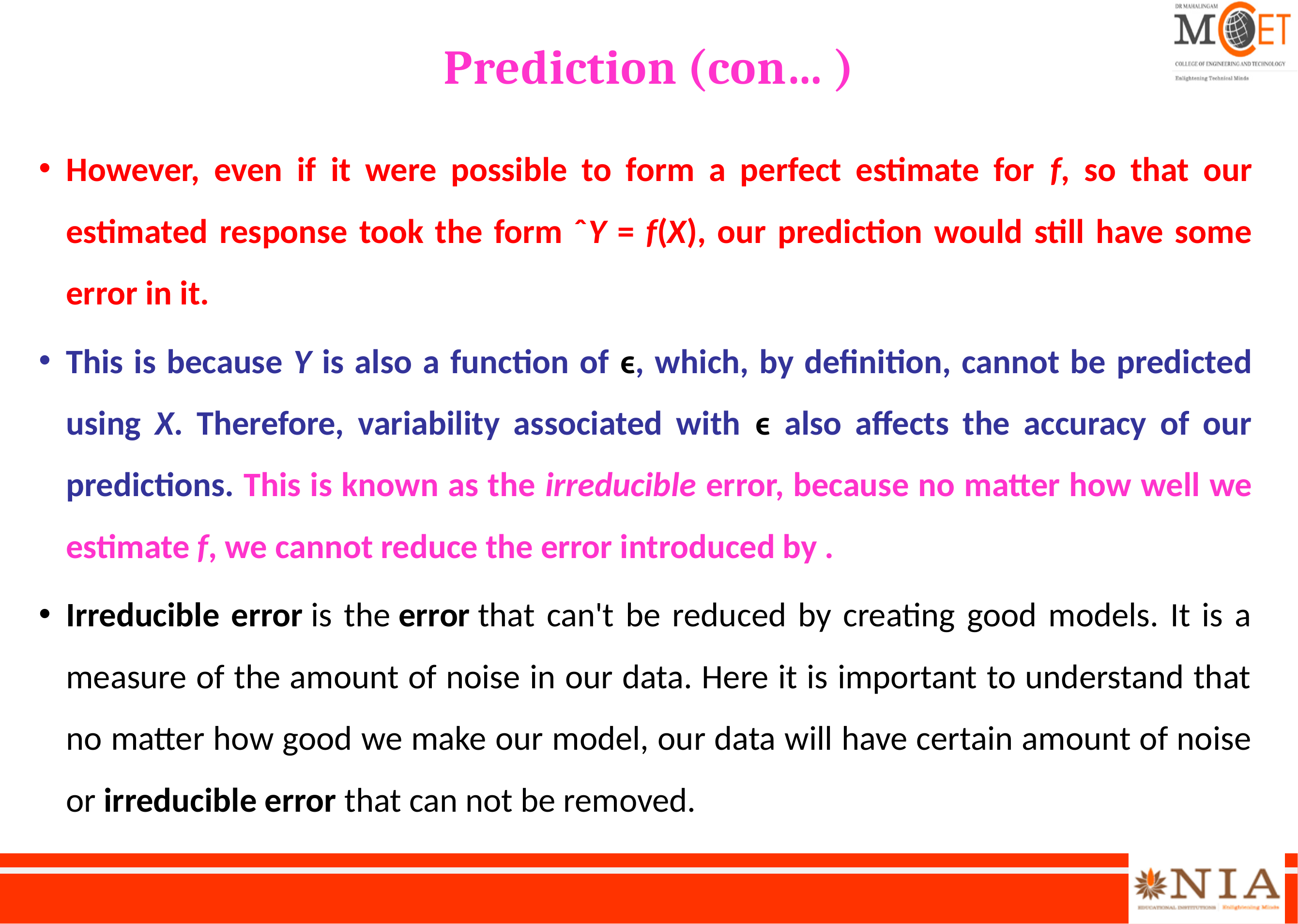

# Prediction (con… )
However, even if it were possible to form a perfect estimate for f, so that our estimated response took the form ˆY = f(X), our prediction would still have some error in it.
This is because Y is also a function of ϵ, which, by definition, cannot be predicted using X. Therefore, variability associated with ϵ also affects the accuracy of our predictions. This is known as the irreducible error, because no matter how well we estimate f, we cannot reduce the error introduced by .
Irreducible error is the error that can't be reduced by creating good models. It is a measure of the amount of noise in our data. Here it is important to understand that no matter how good we make our model, our data will have certain amount of noise or irreducible error that can not be removed.